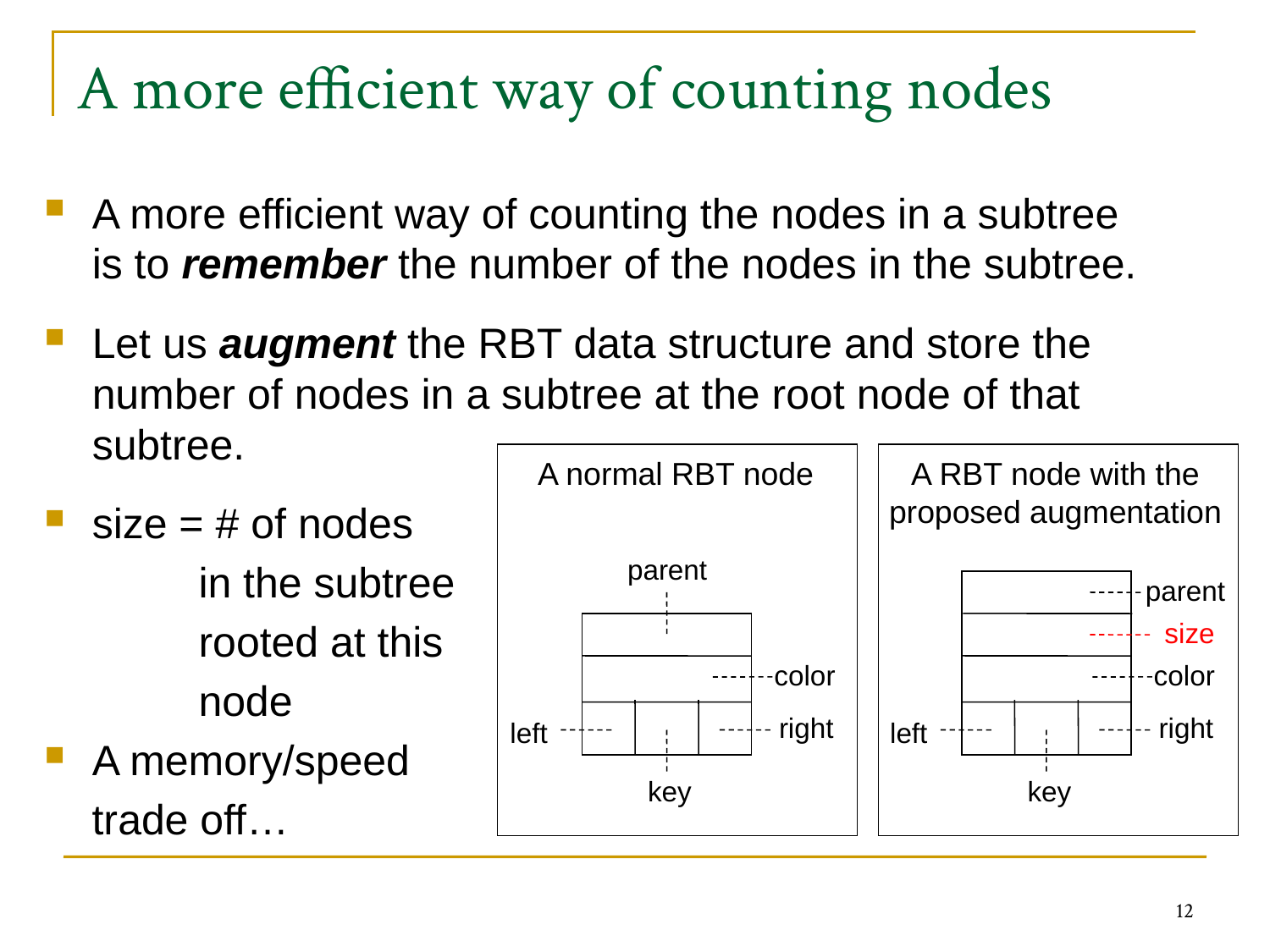

# A more efficient way of counting nodes
A more efficient way of counting the nodes in a subtree is to remember the number of the nodes in the subtree.

Let us augment the RBT data structure and store the number of nodes in a subtree at the root node of that subtree.

size = # of nodes
             in the subtree
             rooted at this
             node
A memory/speed
    trade off…

A normal RBT node
A RBT node with the
proposed augmentation
parent
parent

size

color
color

right
right
left
left

key
key
12